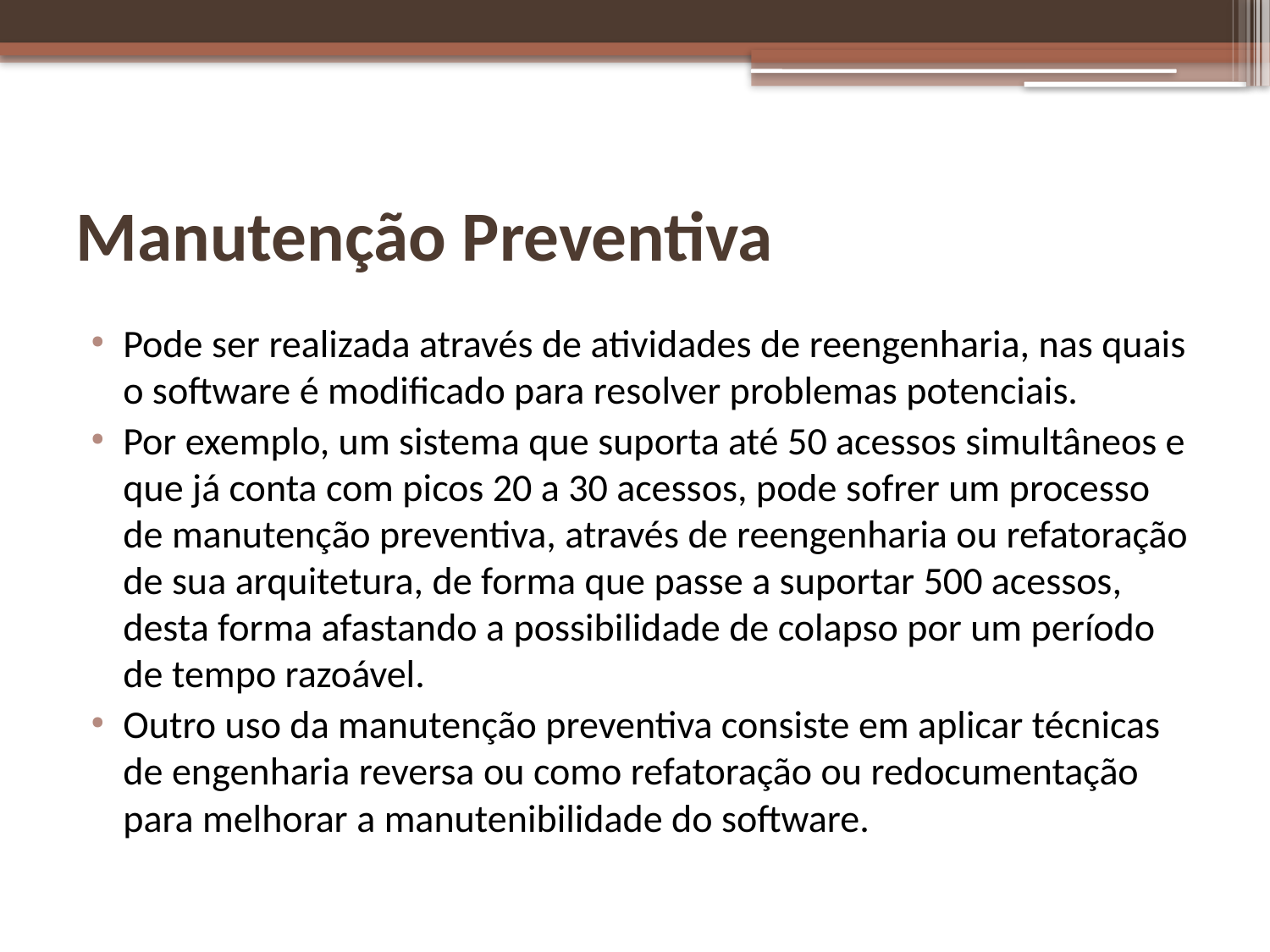

# Manutenção Preventiva
Pode ser realizada através de atividades de reengenharia, nas quais o software é modificado para resolver problemas potenciais.
Por exemplo, um sistema que suporta até 50 acessos simultâneos e que já conta com picos 20 a 30 acessos, pode sofrer um processo de manutenção preventiva, através de reengenharia ou refatoração de sua arquitetura, de forma que passe a suportar 500 acessos, desta forma afastando a possibilidade de colapso por um período de tempo razoável.
Outro uso da manutenção preventiva consiste em aplicar técnicas de engenharia reversa ou como refatoração ou redocumentação para melhorar a manutenibilidade do software.